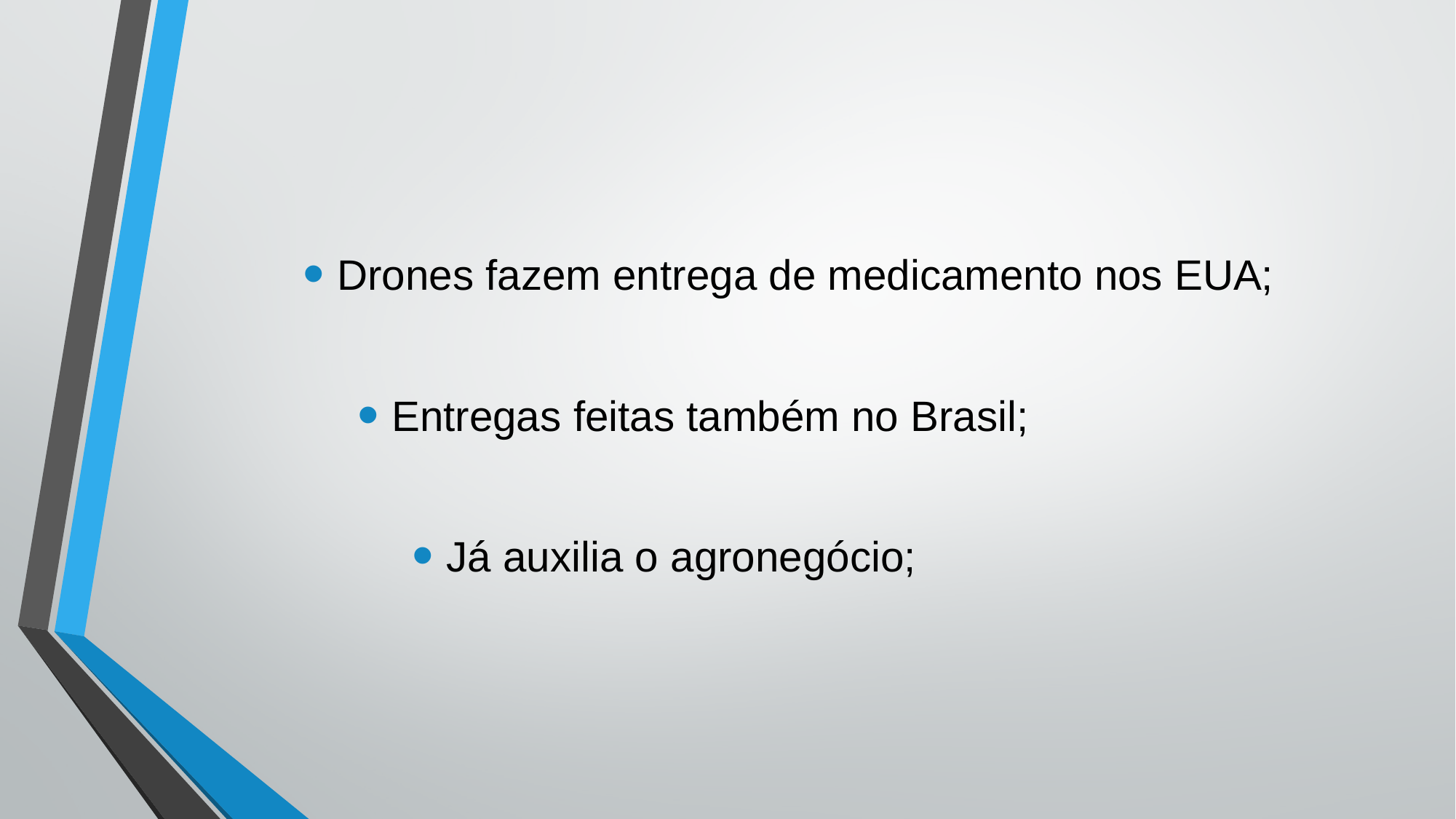

Drones fazem entrega de medicamento nos EUA;

Entregas feitas também no Brasil;

Já auxilia o agronegócio;